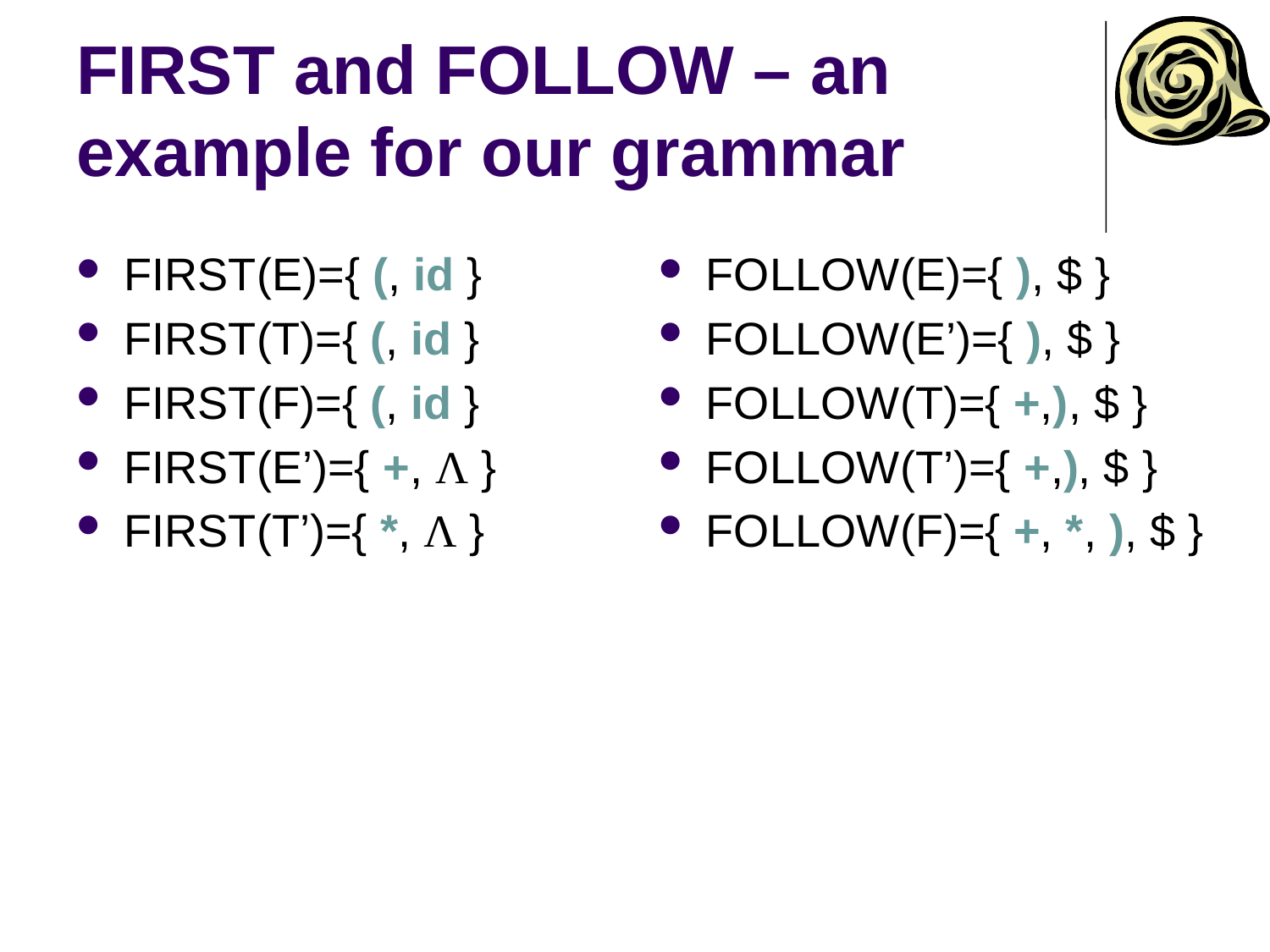

# FIRST and FOLLOW – an example for our grammar
FIRST(E)={ (, id }
FIRST(T)={ (, id }
FIRST(F)={ (, id }
FIRST(E’)={ +, Λ }
FIRST(T’)={ *, Λ }
FOLLOW(E)={ ), $ }
FOLLOW(E’)={ ), $ }
FOLLOW(T)={ +,), $ }
FOLLOW(T’)={ +,), $ }
FOLLOW(F)={ +, *, ), $ }